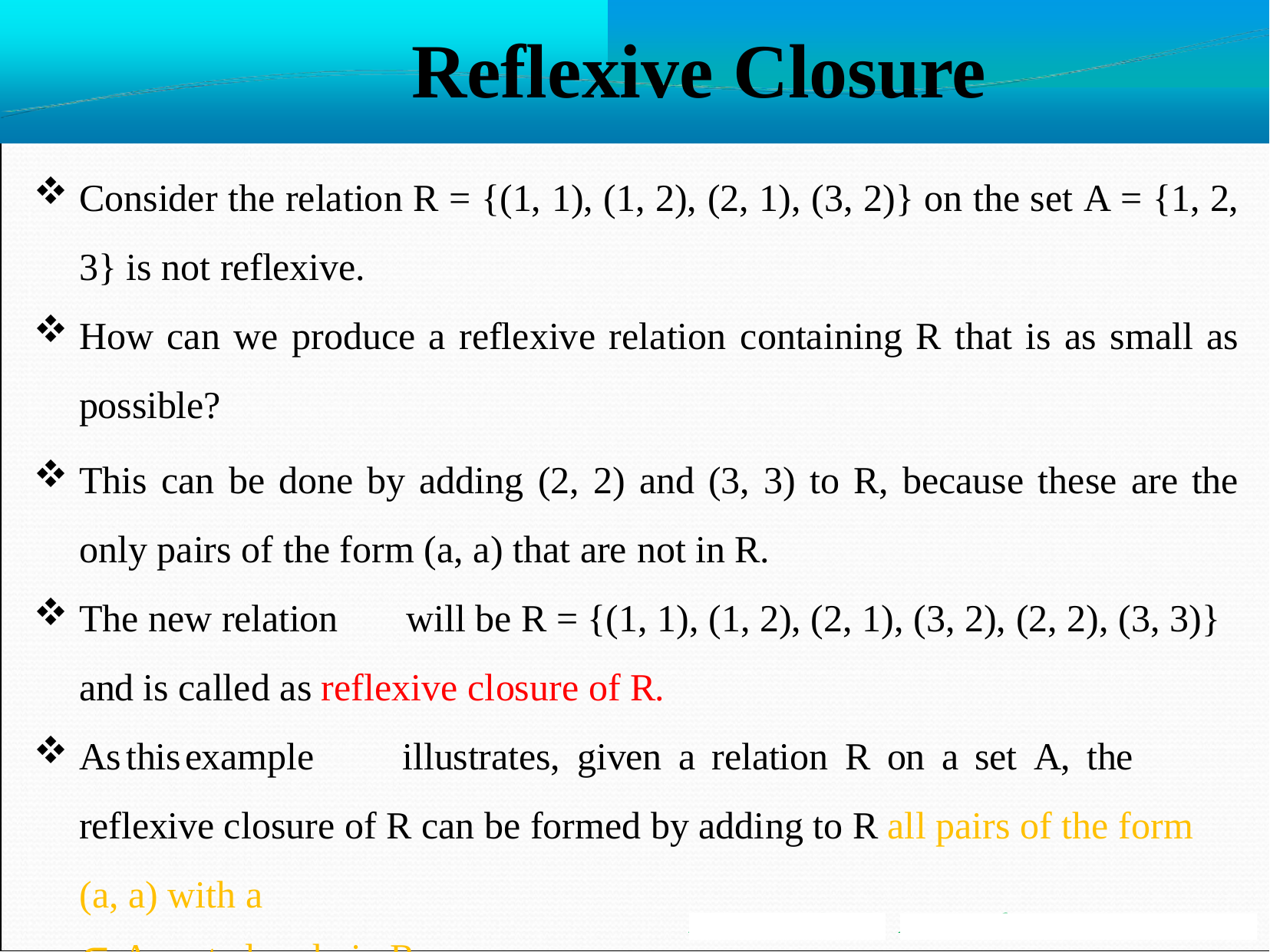

# Reflexive Closure
Consider the relation R = {(1, 1), (1, 2), (2, 1), (3, 2)} on the set A = {1, 2, 3} is not reflexive.
How can we produce a reflexive relation containing R that is as small as possible?
This can be done by adding (2, 2) and (3, 3) to R, because these are the only pairs of the form (a, a) that are not in R.
The new relation	will be R = {(1, 1), (1, 2), (2, 1), (3, 2), (2, 2), (3, 3)} and is called as reflexive closure of R.
As	this	example	illustrates,	given	a	relation	R	on	a	set	A,	the	reflexive closure of R can be formed by adding to R all pairs of the form (a, a) with a
∈ A, not already in R.
Mr. S. B. Shinde
Asst Professor, MESCOE Pune